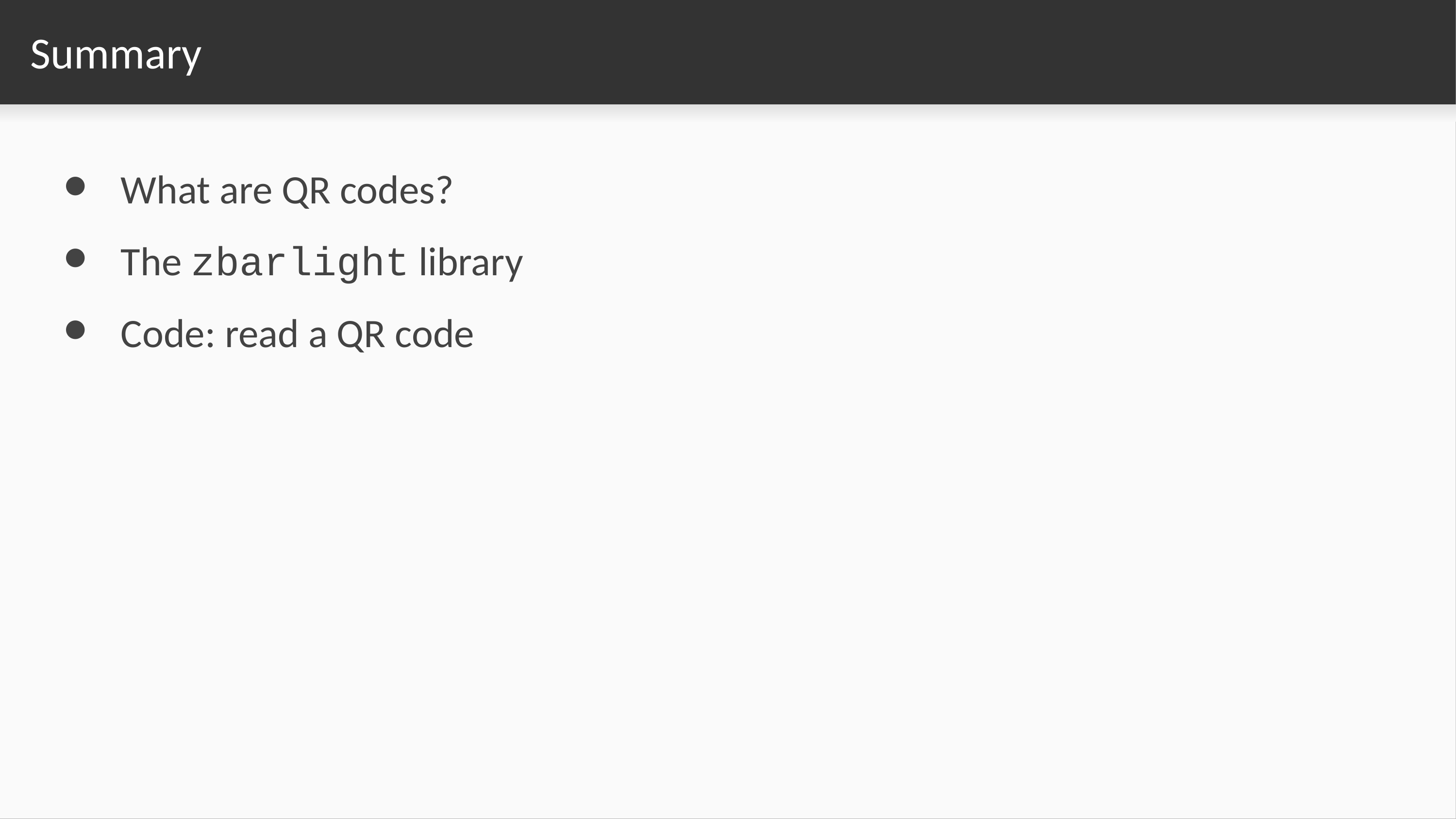

# Summary
What are QR codes?
The zbarlight library
Code: read a QR code